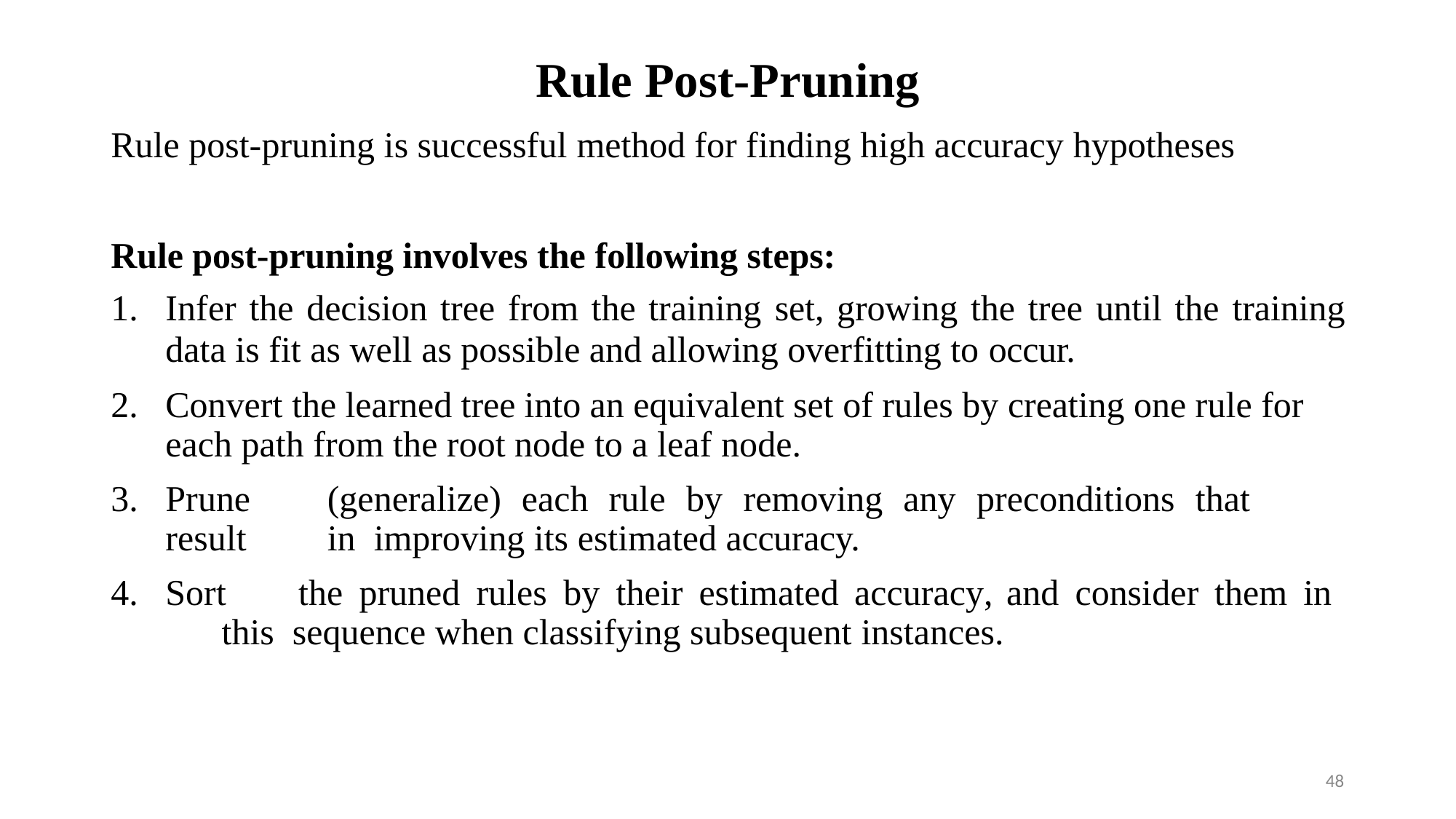

# Rule Post-Pruning
Rule post-pruning is successful method for finding high accuracy hypotheses

Rule post-pruning involves the following steps:
Infer the decision tree from the training set, growing the tree until the training
data is fit as well as possible and allowing overfitting to occur.
Convert the learned tree into an equivalent set of rules by creating one rule for  each path from the root node to a leaf node.
Prune	(generalize)	each	rule	by	removing	any	preconditions	that	result	in  improving its estimated accuracy.
Sort	the	pruned	rules	by	their	estimated	accuracy,	and	consider	them	in	this  sequence when classifying subsequent instances.
48